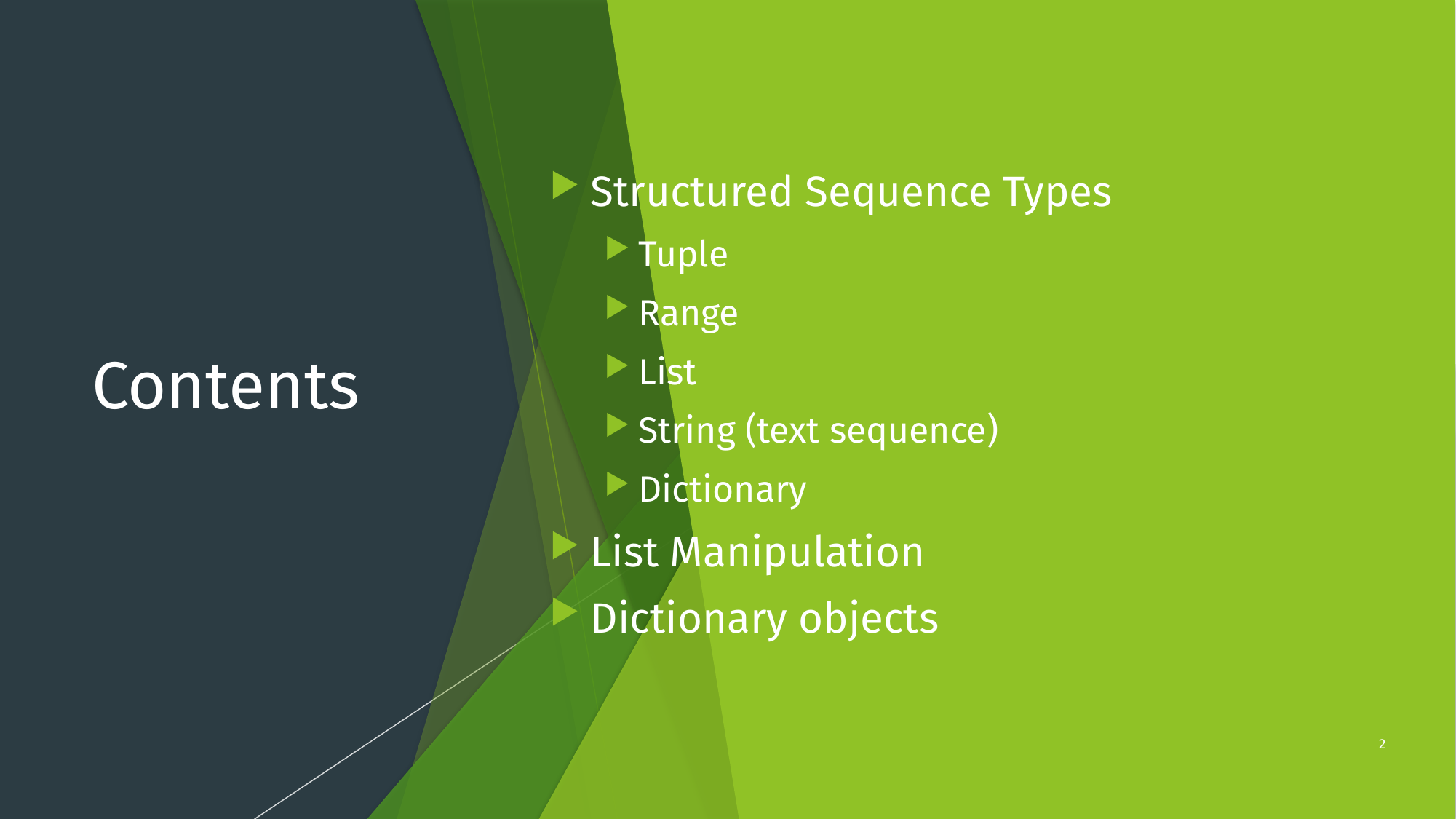

# Contents

Structured Sequence Types
Tuple
Range
List
String (text sequence)
Dictionary
List Manipulation
Dictionary objects

2